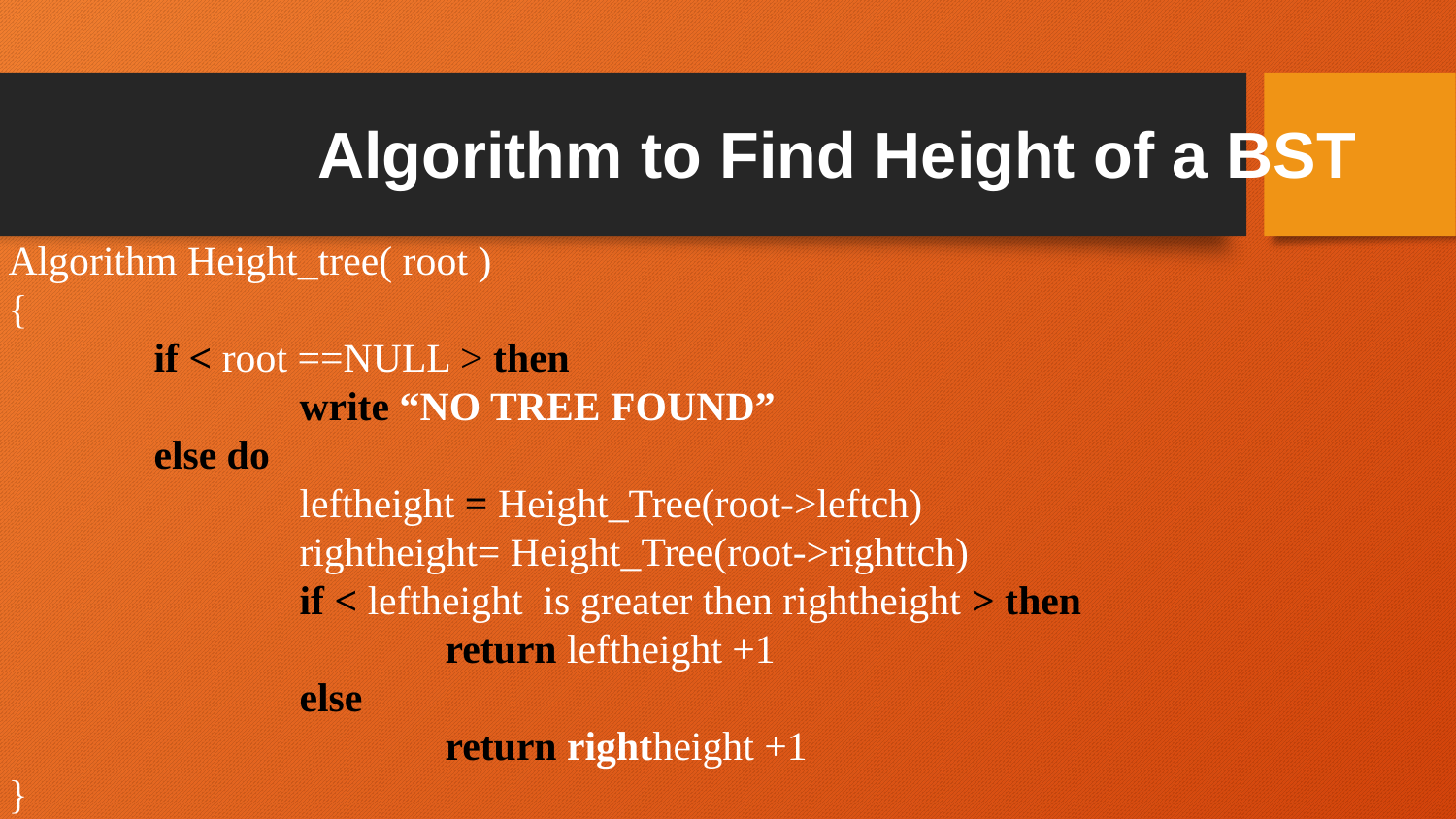

Algorithm to Find Height of a BST
Algorithm Height_tree( root )
{
	if < root ==NULL > then
		write “NO TREE FOUND”
	else do
		leftheight = Height_Tree(root->leftch)
		rightheight= Height_Tree(root->righttch)
		if < leftheight  is greater then rightheight > then
			return leftheight +1
		else
			return rightheight +1
}